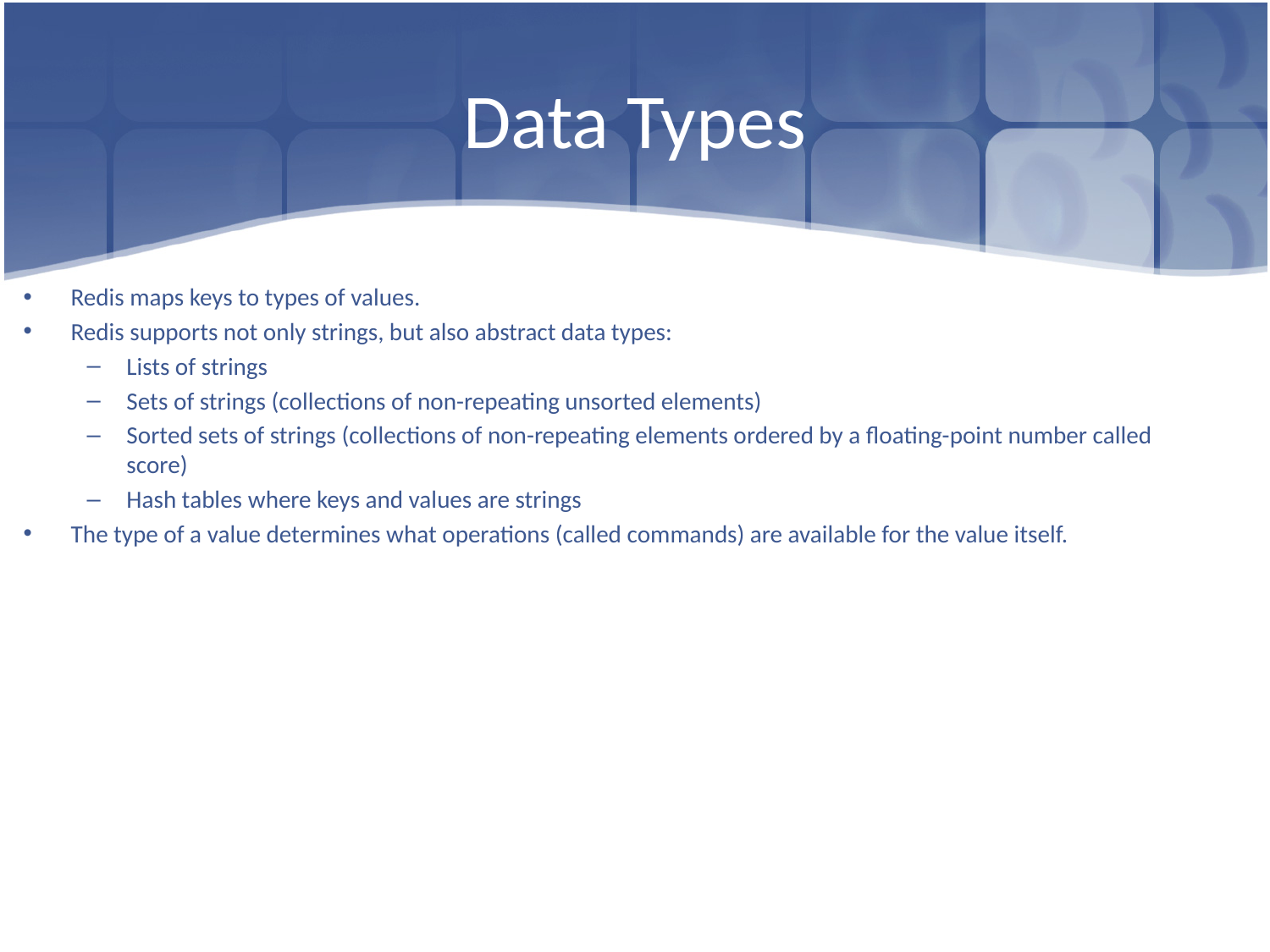

# Data Types
Redis maps keys to types of values.
Redis supports not only strings, but also abstract data types:
Lists of strings
Sets of strings (collections of non-repeating unsorted elements)
Sorted sets of strings (collections of non-repeating elements ordered by a floating-point number called score)
Hash tables where keys and values are strings
The type of a value determines what operations (called commands) are available for the value itself.